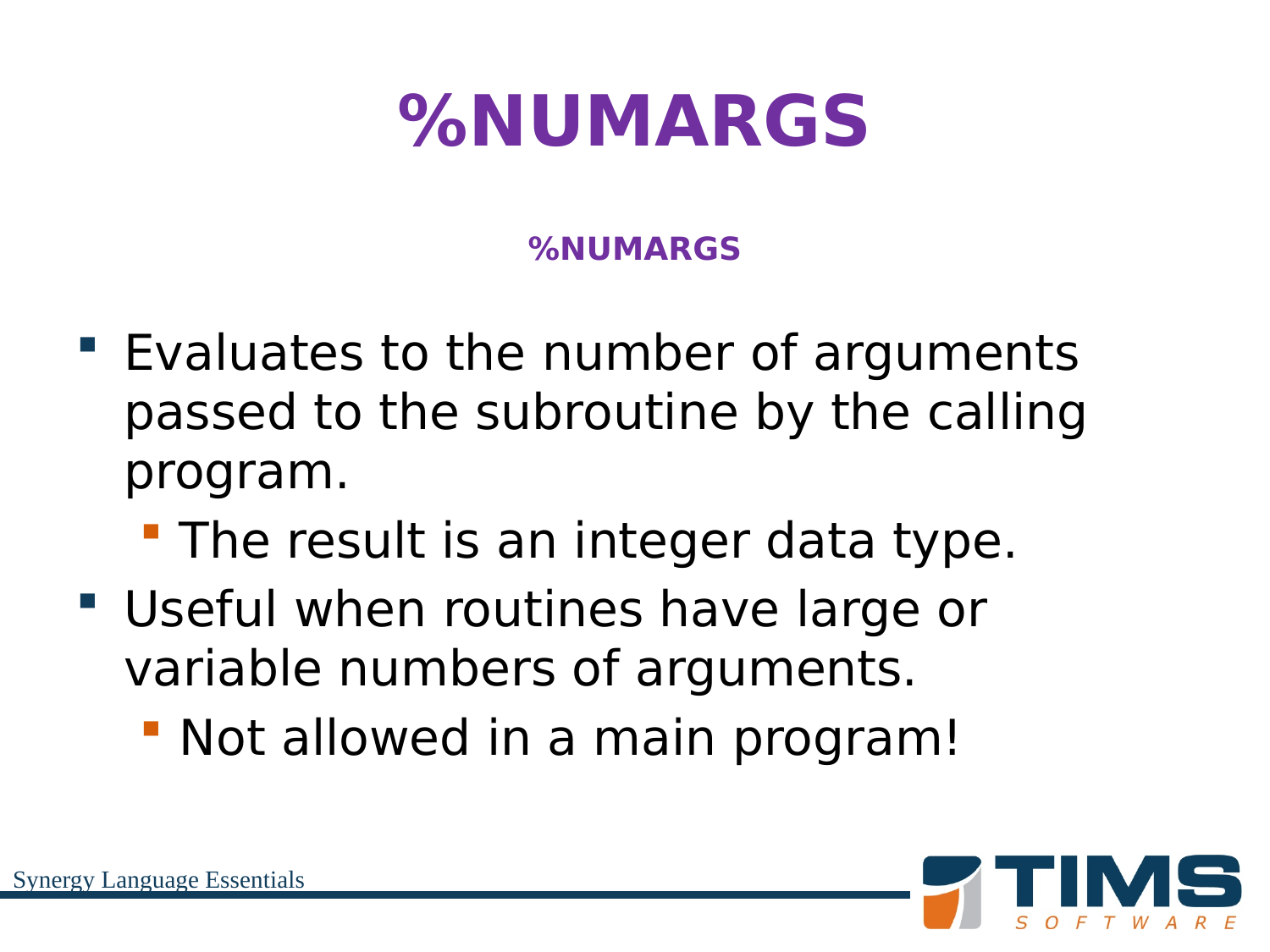

# %NUMARGS
%NUMARGS

Evaluates to the number of arguments passed to the subroutine by the calling program.
The result is an integer data type.
Useful when routines have large or variable numbers of arguments.
Not allowed in a main program!
Synergy Language Essentials